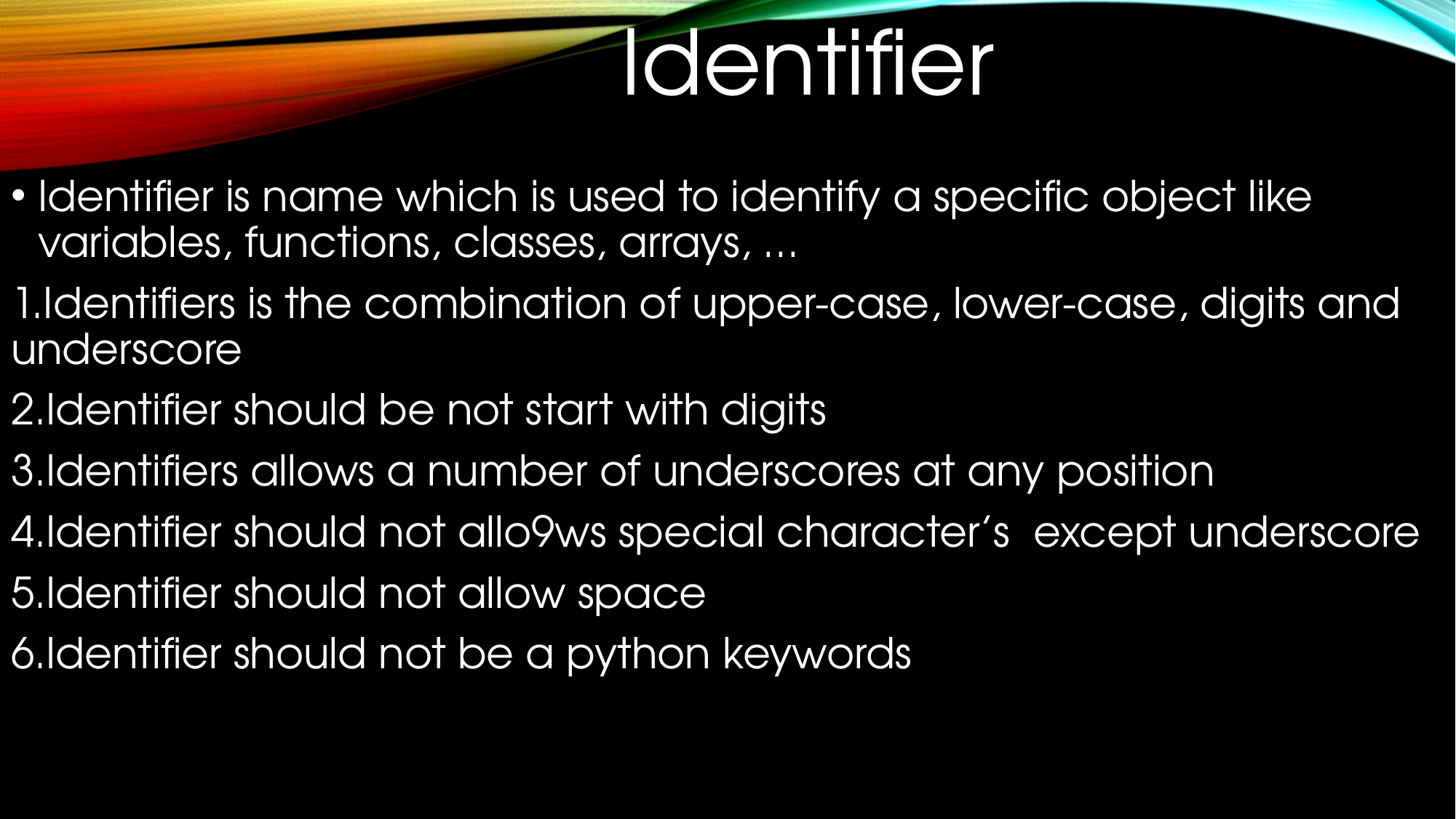

# Identifier
Identifier is name which is used to identify a specific object like variables, functions, classes, arrays, …
1.Identifiers is the combination of upper-case, lower-case, digits and underscore
2.Identifier should be not start with digits
3.Identifiers allows a number of underscores at any position
4.Identifier should not allo9ws special character’s  except underscore
5.Identifier should not allow space
6.Identifier should not be a python keywords